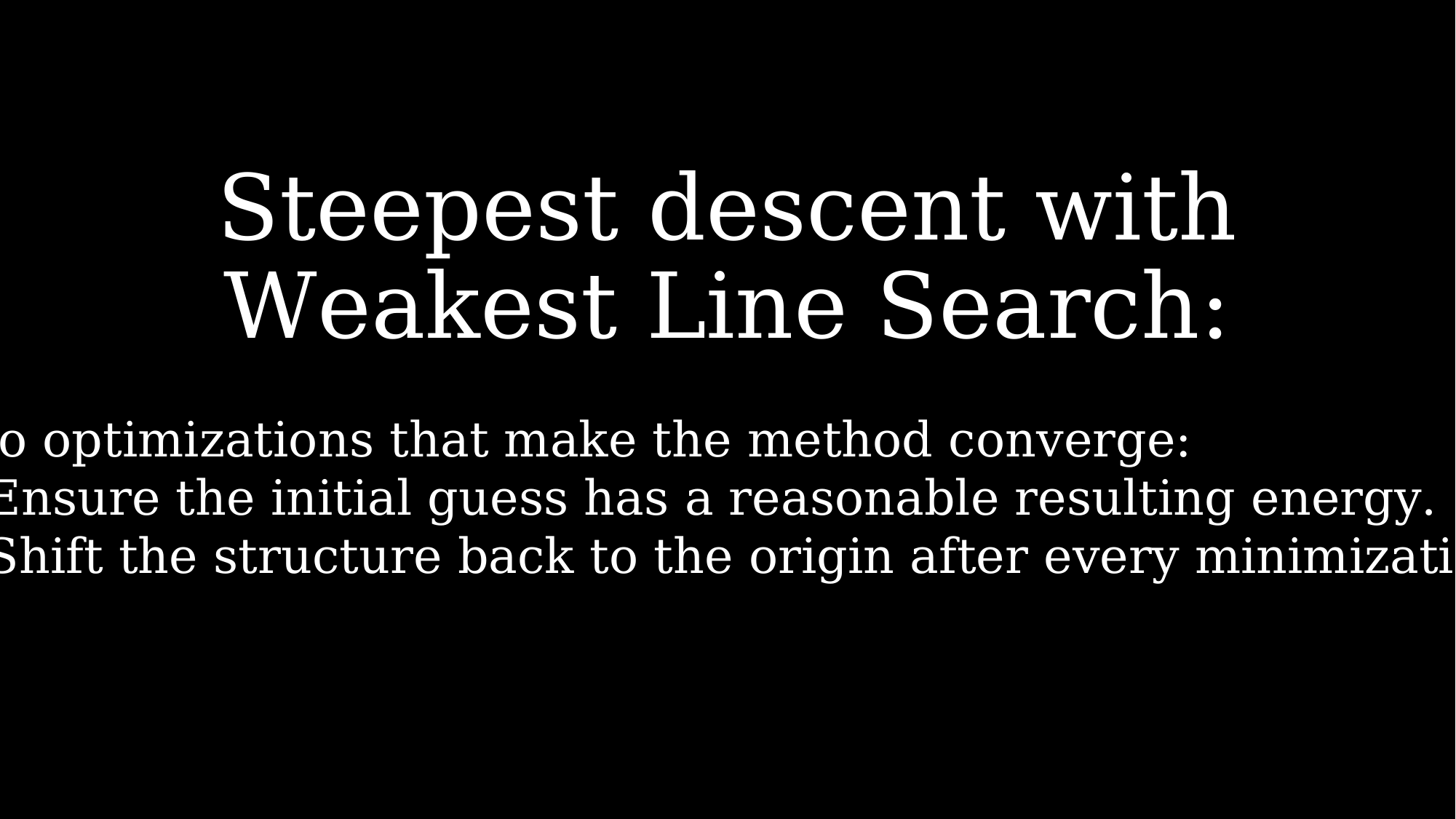

# Steepest descent with Weakest Line Search:
Two optimizations that make the method converge:
Ensure the initial guess has a reasonable resulting energy.
Shift the structure back to the origin after every minimization.